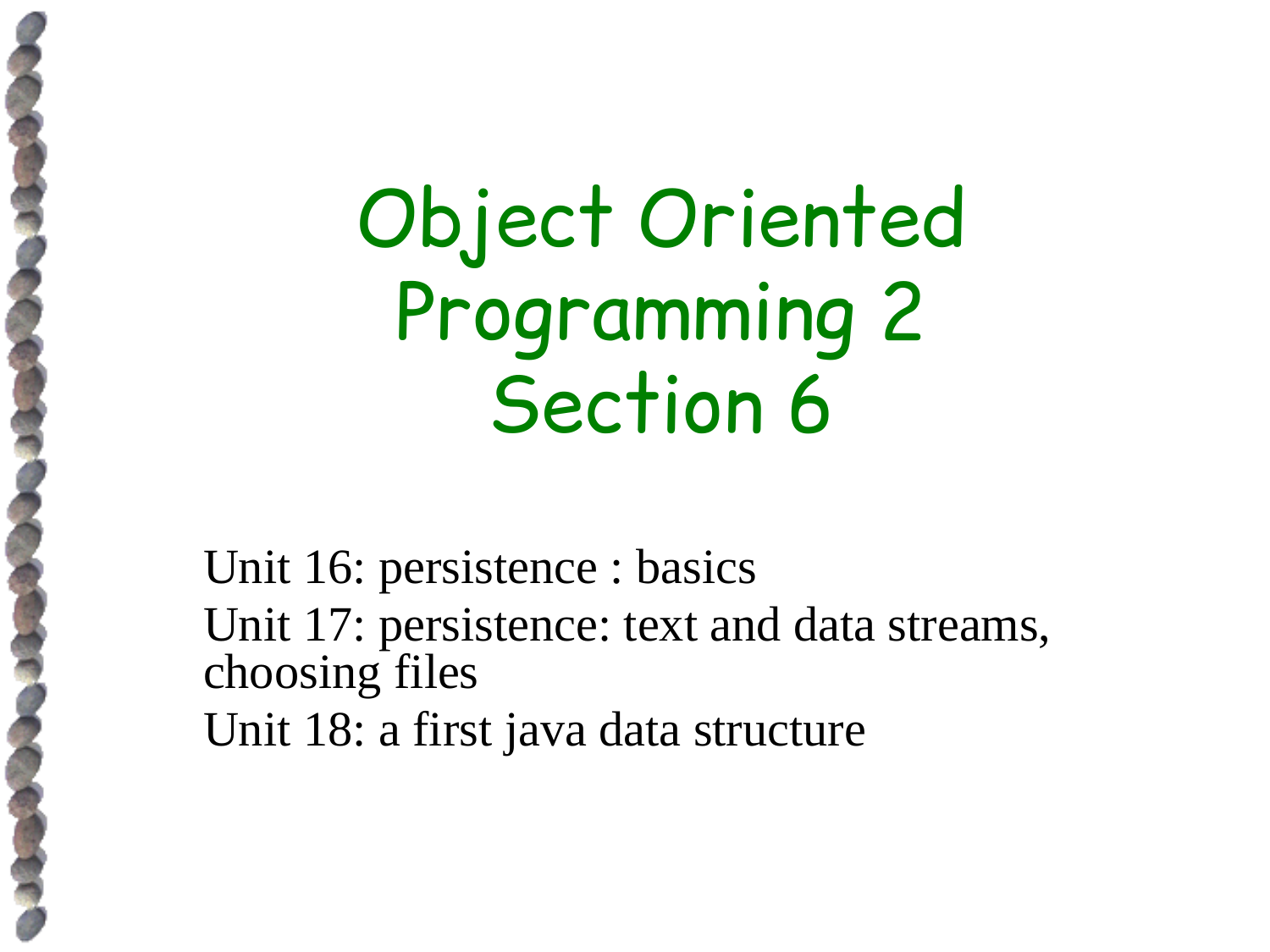

# Object Oriented Programming 2 Section 6
Unit 16: persistence : basics
Unit 17: persistence: text and data streams, choosing files
Unit 18: a first java data structure